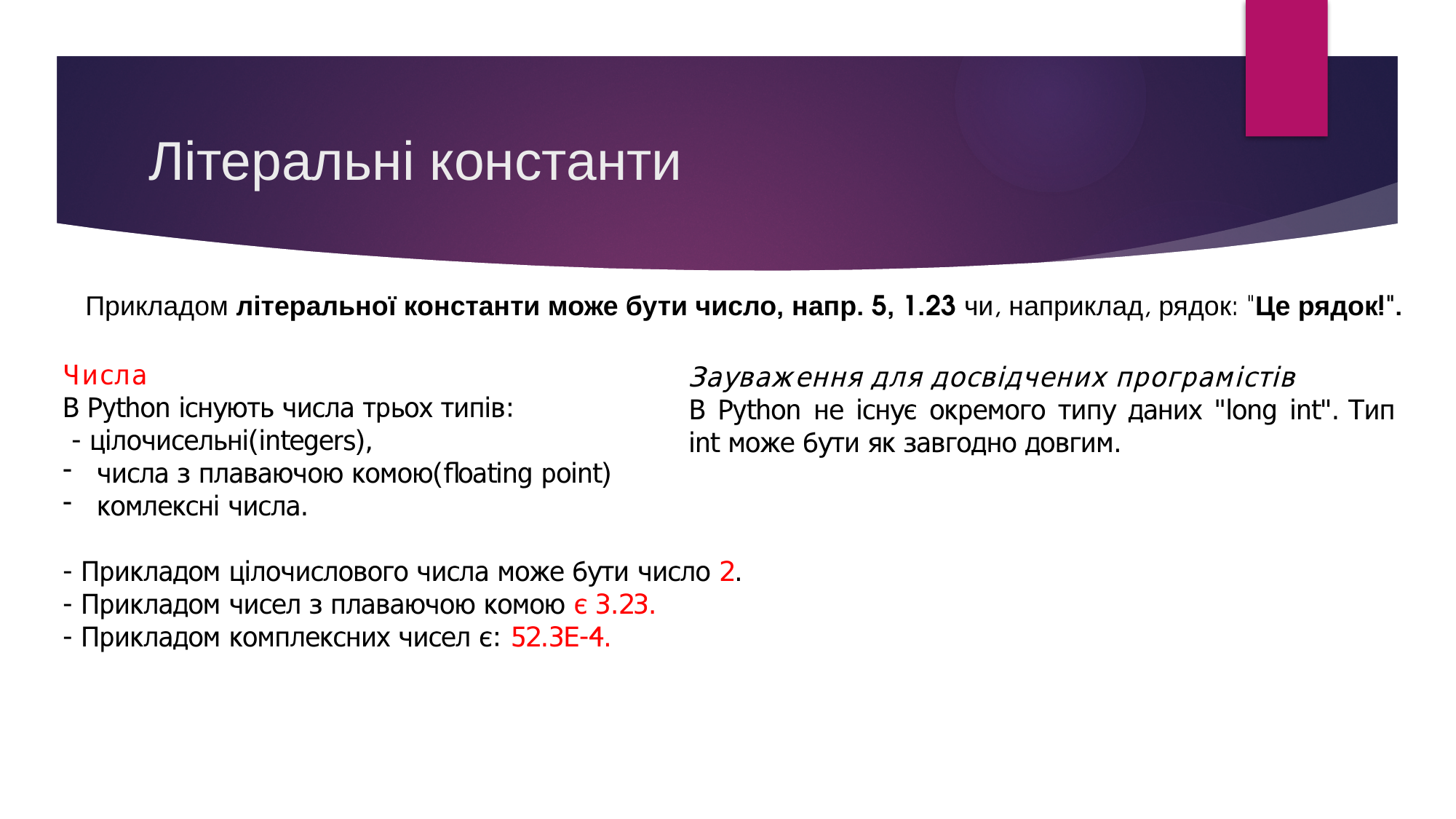

# Літеральні константи
Прикладом літеральної константи може бути число, напр. 5, 1.23 чи, наприклад, рядок: "Це рядок!".
Числа
В Python існують числа трьох типів:
 - цілочисельні(integers),
числа з плаваючою комою(floating point)
комлексні числа.

- Прикладом цілочислового числа може бути число 2.
- Прикладом чисел з плаваючою комою є 3.23.
- Прикладом комплексних чисел є: 52.3E-4.

Зауваження для досвідчених програмістів
В Python не існує окремого типу даних "long int". Тип int може бути як завгодно довгим.